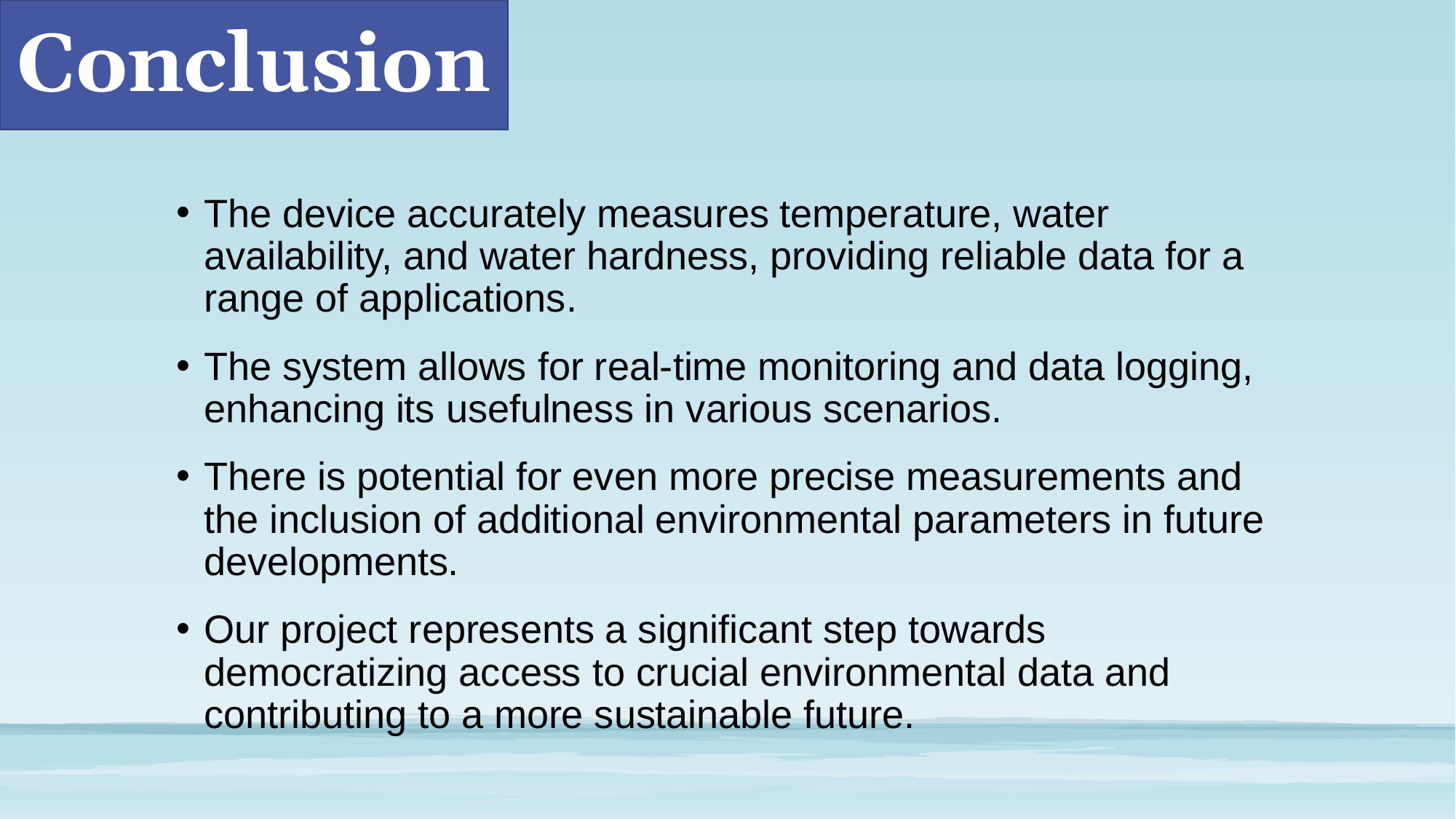

# Conclusion
The device accurately measures temperature, water availability, and water hardness, providing reliable data for a range of applications.
The system allows for real-time monitoring and data logging, enhancing its usefulness in various scenarios.
There is potential for even more precise measurements and the inclusion of additional environmental parameters in future developments.
Our project represents a significant step towards democratizing access to crucial environmental data and contributing to a more sustainable future.